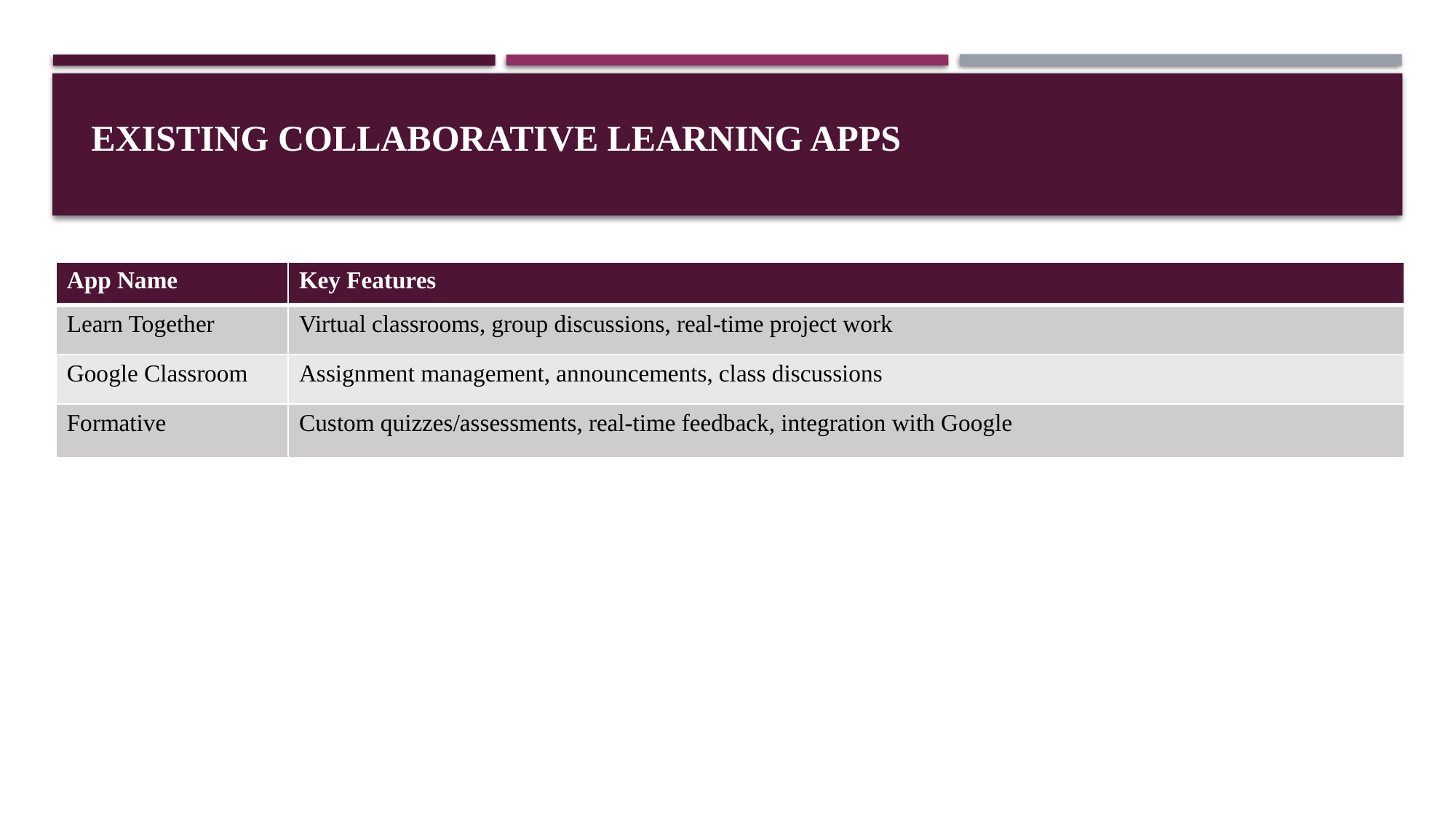

# Existing Collaborative Learning Apps
| App Name | Key Features |
| --- | --- |
| Learn Together | Virtual classrooms, group discussions, real-time project work |
| Google Classroom | Assignment management, announcements, class discussions |
| Formative | Custom quizzes/assessments, real-time feedback, integration with Google |